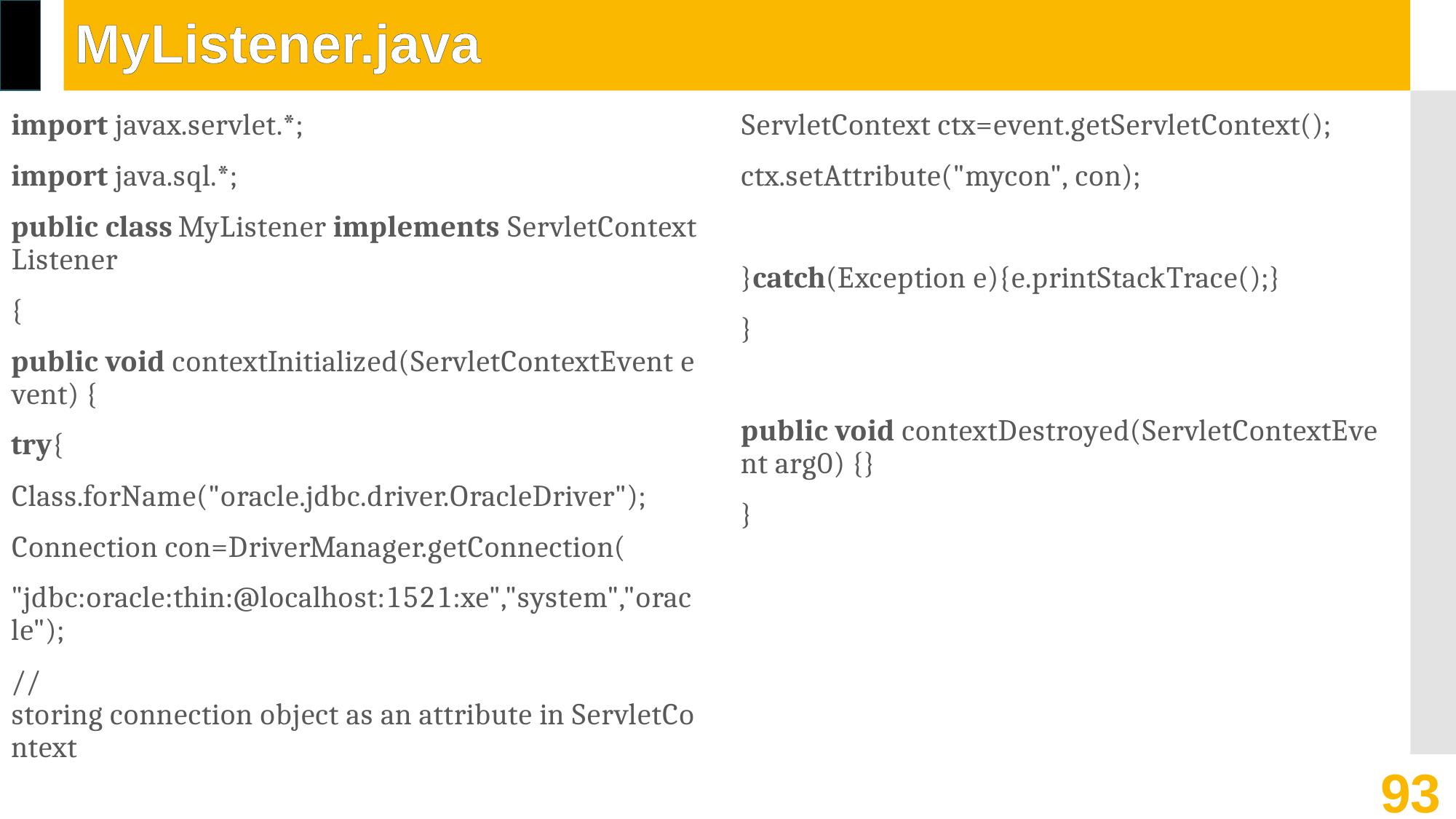

# MyListener.java
import javax.servlet.*;
import java.sql.*;
public class MyListener implements ServletContextListener
{
public void contextInitialized(ServletContextEvent event) {
try{
Class.forName("oracle.jdbc.driver.OracleDriver");
Connection con=DriverManager.getConnection(
"jdbc:oracle:thin:@localhost:1521:xe","system","oracle");
//storing connection object as an attribute in ServletContext
ServletContext ctx=event.getServletContext();
ctx.setAttribute("mycon", con);

}catch(Exception e){e.printStackTrace();}
}

public void contextDestroyed(ServletContextEvent arg0) {}
}

93